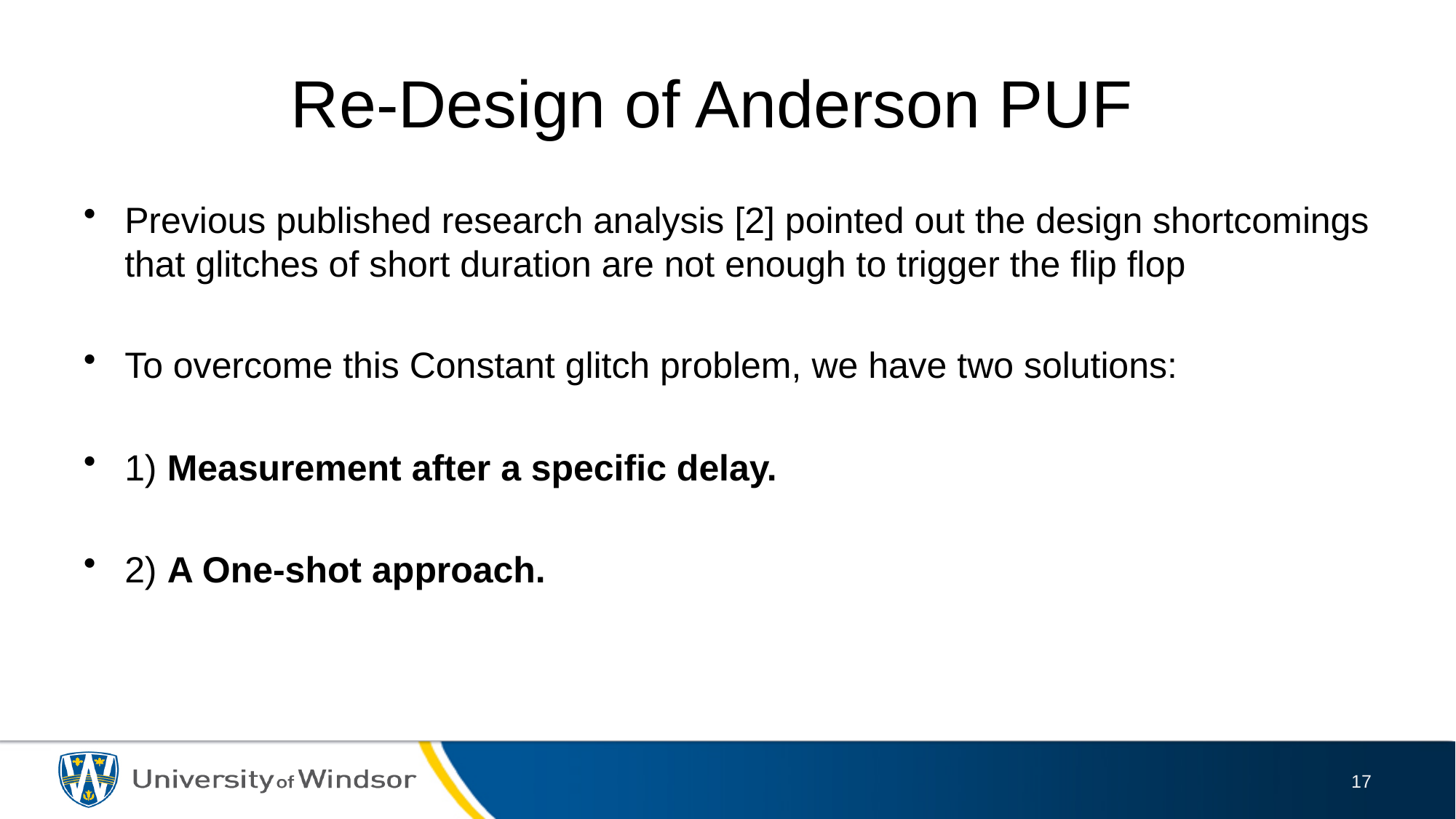

# Re-Design of Anderson PUF
Previous published research analysis [2] pointed out the design shortcomings that glitches of short duration are not enough to trigger the flip flop

To overcome this Constant glitch problem, we have two solutions:

1) Measurement after a specific delay.

2) A One-shot approach.

17